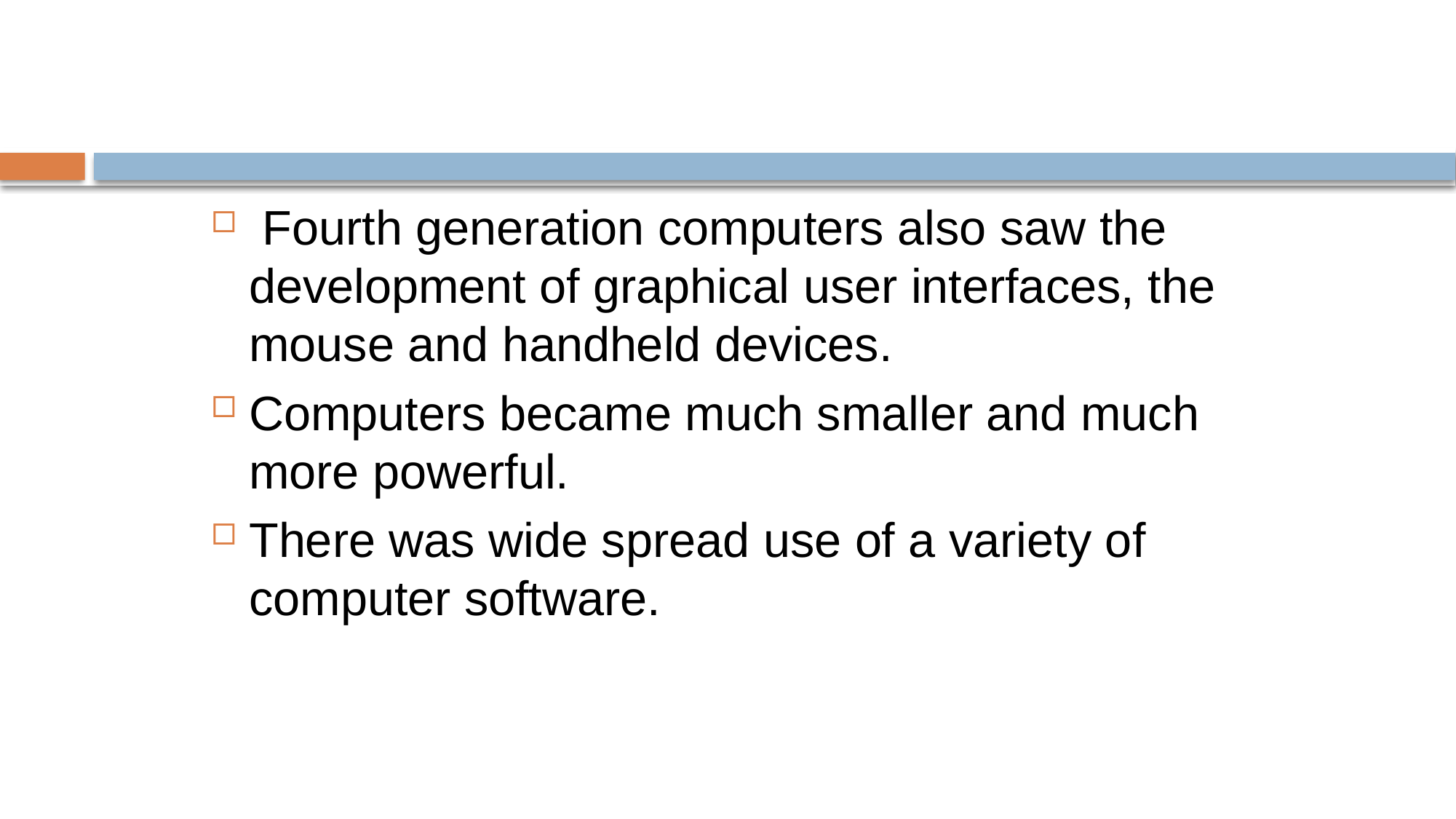

#
 Fourth generation computers also saw the development of graphical user interfaces, the mouse and handheld devices.
Computers became much smaller and much more powerful.
There was wide spread use of a variety of computer software.